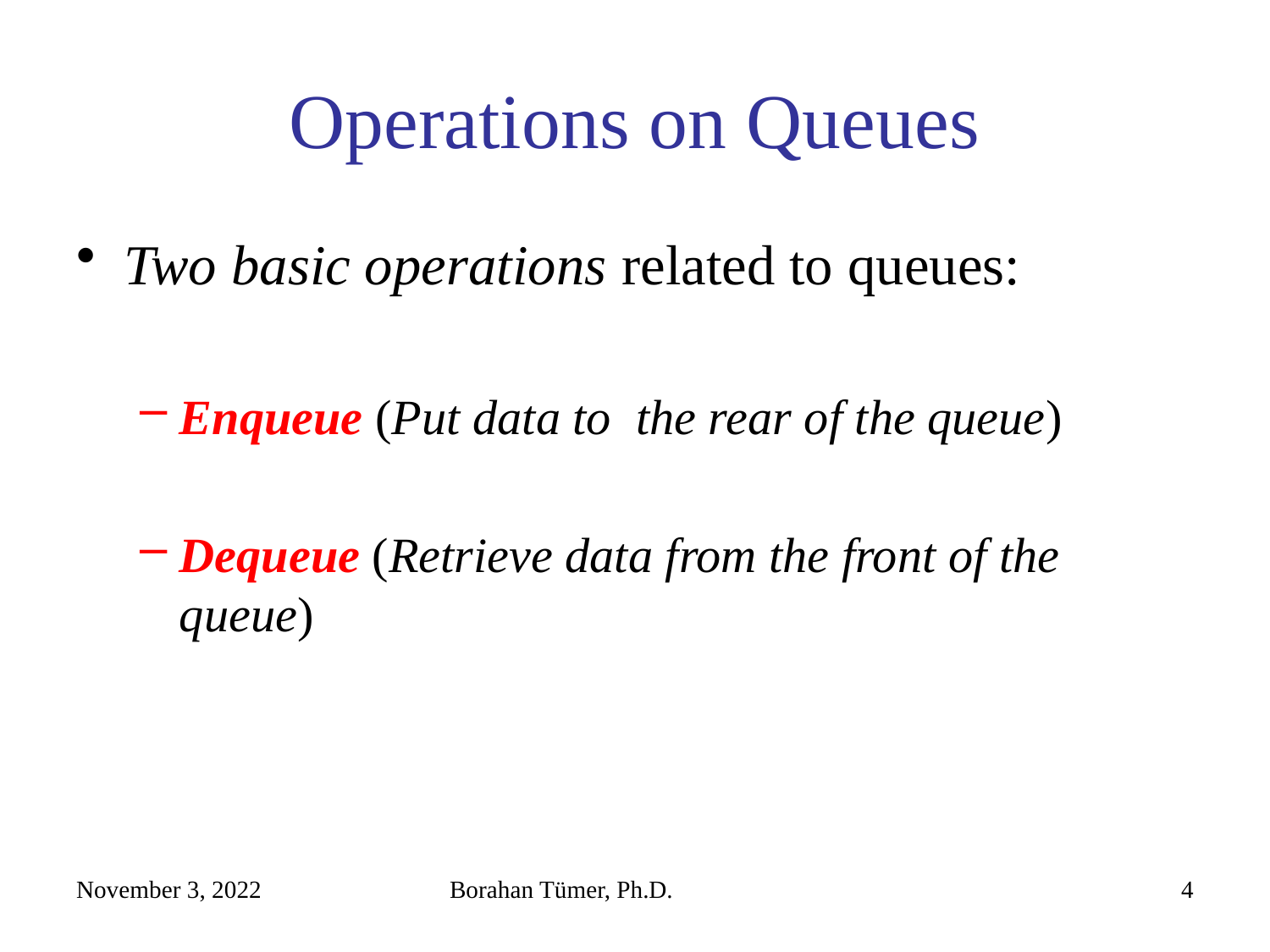

# Operations on Queues
Two basic operations related to queues:

Enqueue (Put data to  the rear of the queue)

Dequeue (Retrieve data from the front of the queue)
November 3, 2022
Borahan Tümer, Ph.D.
4